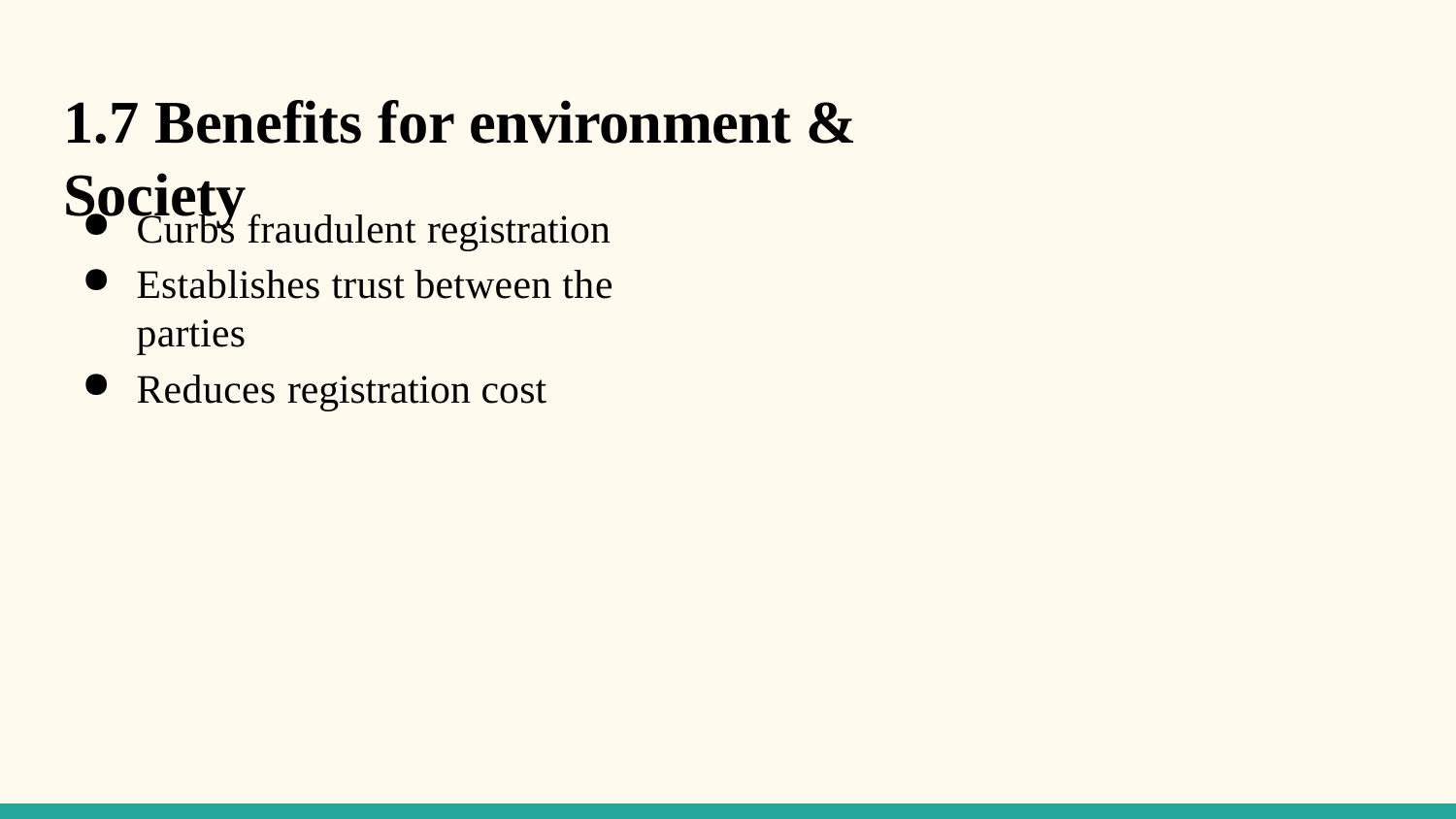

# 1.7 Benefits for environment & Society
Curbs fraudulent registration
Establishes trust between the parties
Reduces registration cost